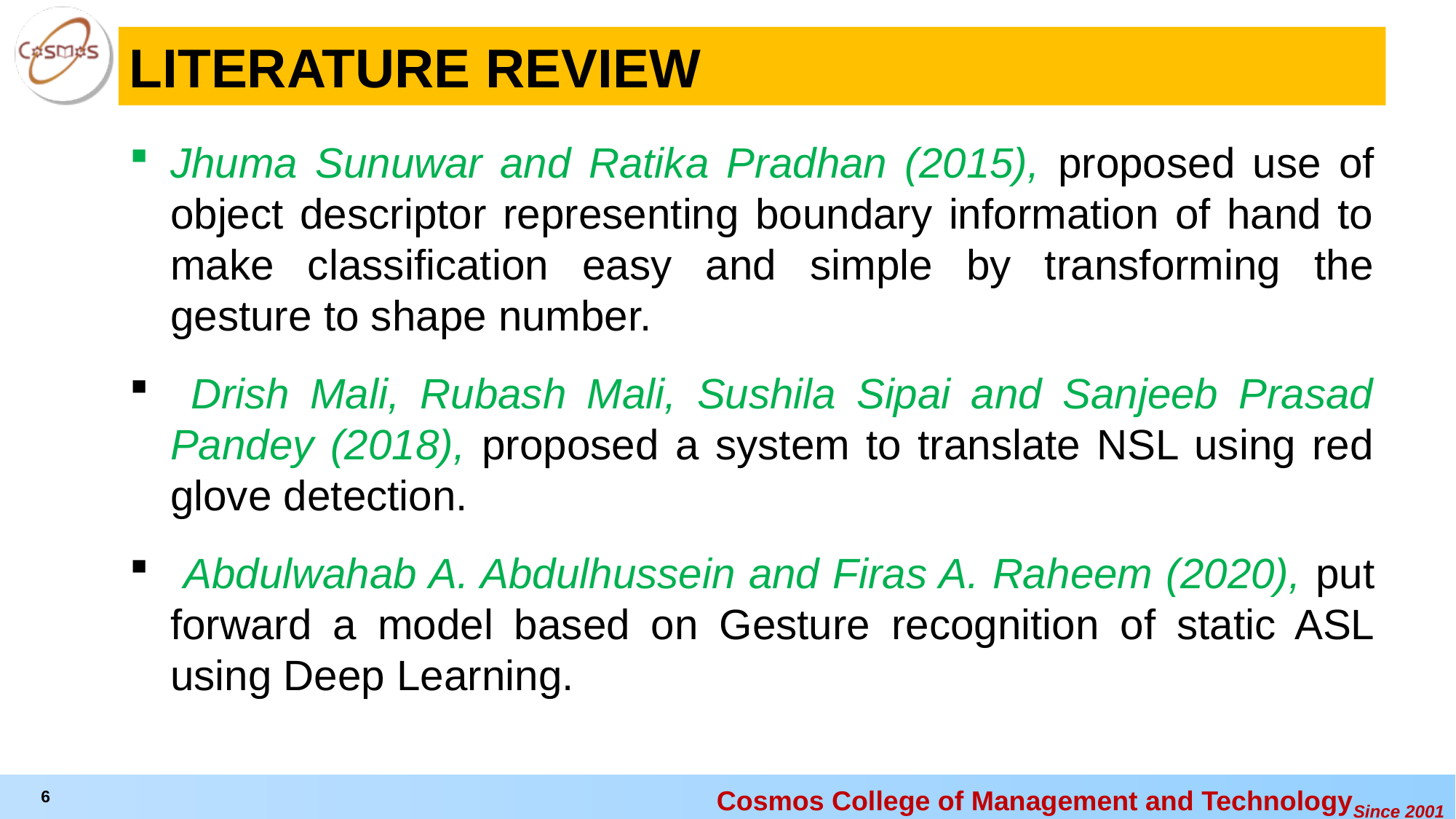

# LITERATURE REVIEW
Jhuma Sunuwar and Ratika Pradhan (2015), proposed use of object descriptor representing boundary information of hand to make classification easy and simple by transforming the gesture to shape number.
 Drish Mali, Rubash Mali, Sushila Sipai and Sanjeeb Prasad Pandey (2018), proposed a system to translate NSL using red glove detection.
 Abdulwahab A. Abdulhussein and Firas A. Raheem (2020), put forward a model based on Gesture recognition of static ASL using Deep Learning.